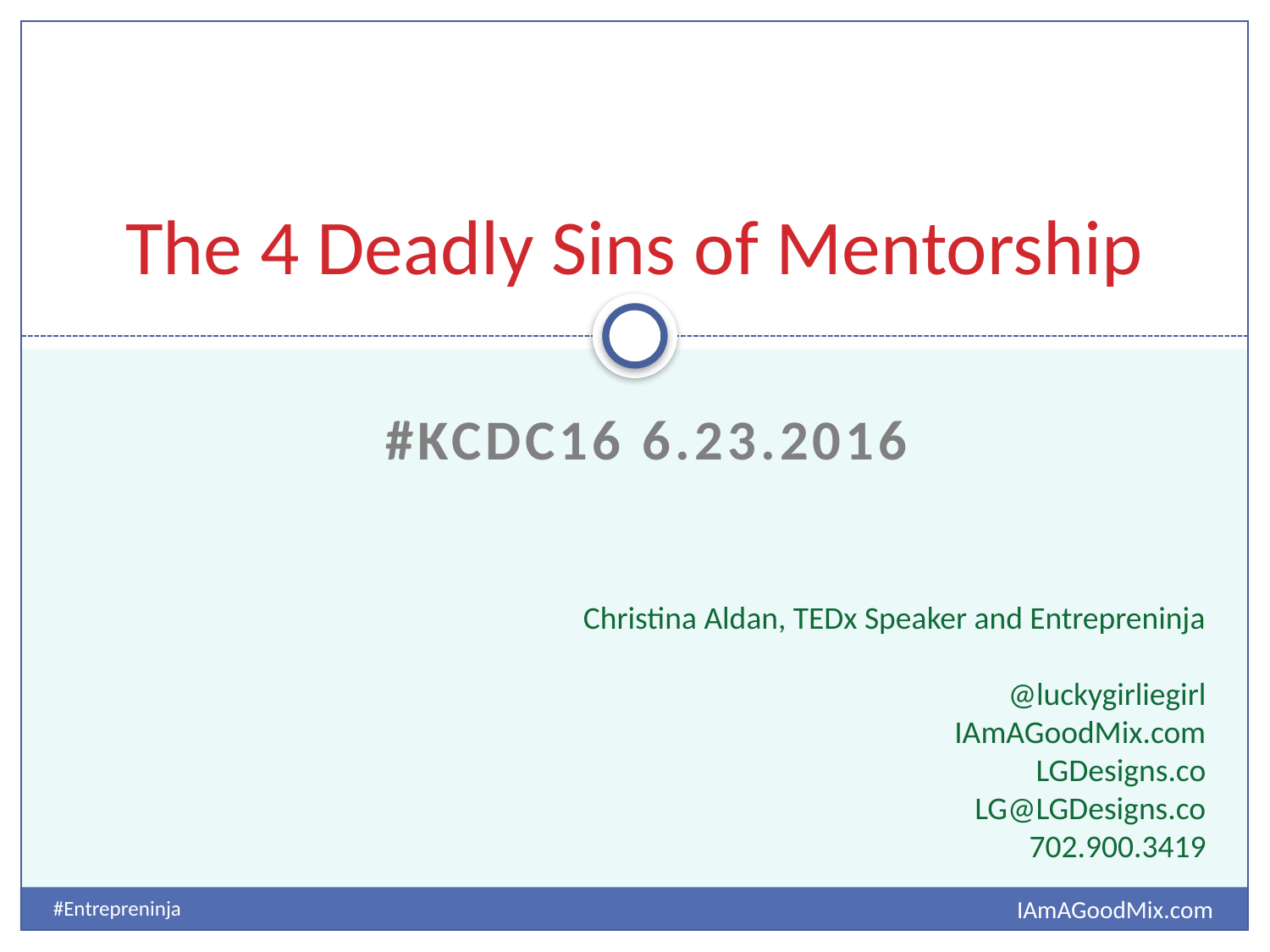

# The 4 Deadly Sins of Mentorship
 #KCDC16 6.23.2016
Christina Aldan, TEDx Speaker and Entrepreninja

@luckygirliegirl
IAmAGoodMix.com
LGDesigns.co
LG@LGDesigns.co
702.900.3419